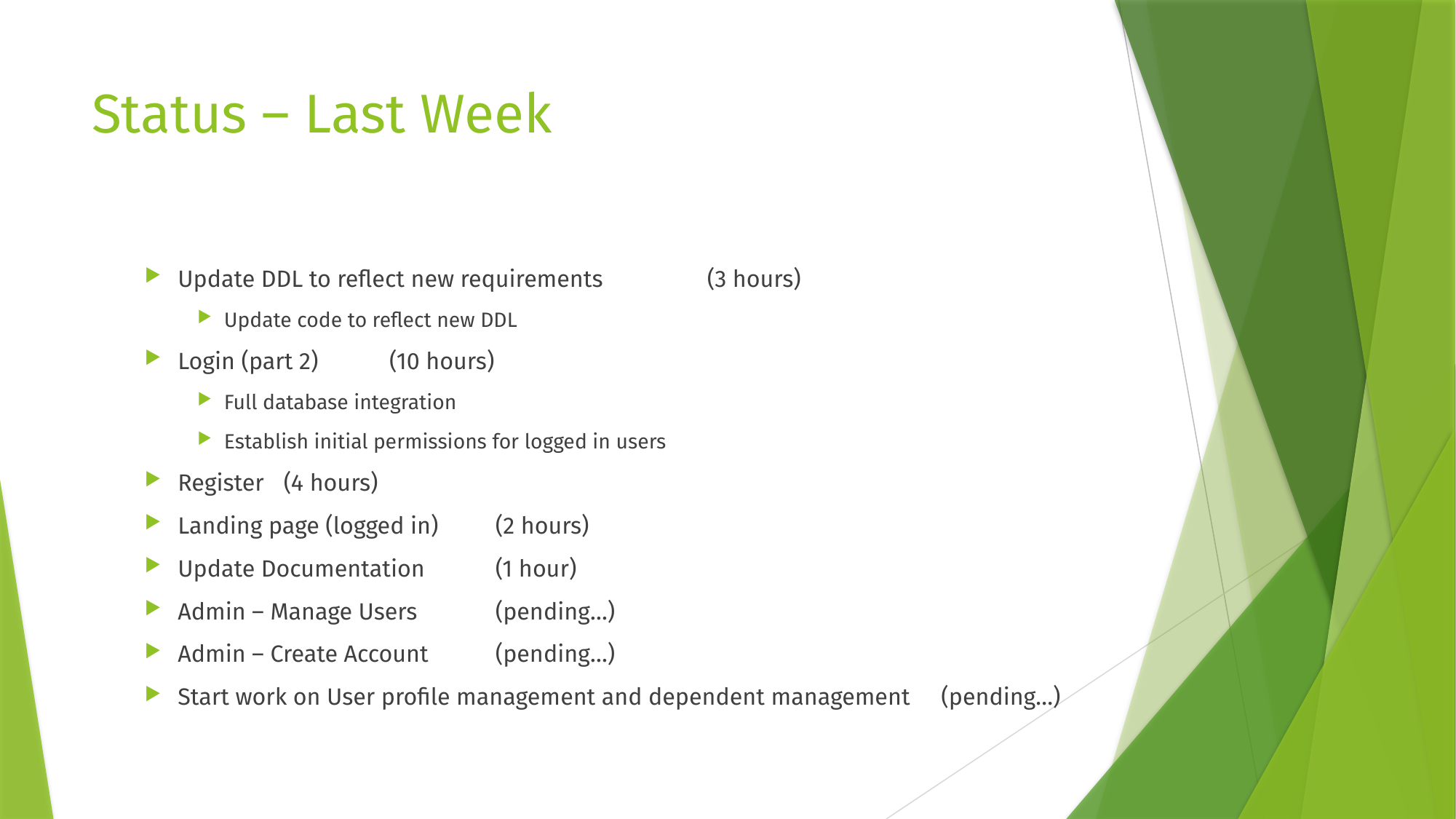

# Status – Last Week
Update DDL to reflect new requirements							(3 hours)
Update code to reflect new DDL
Login (part 2)												(10 hours)
Full database integration
Establish initial permissions for logged in users
Register													(4 hours)
Landing page (logged in)										(2 hours)
Update Documentation										(1 hour)
Admin – Manage Users										(pending…)
Admin – Create Account										(pending…)
Start work on User profile management and dependent management     (pending…)